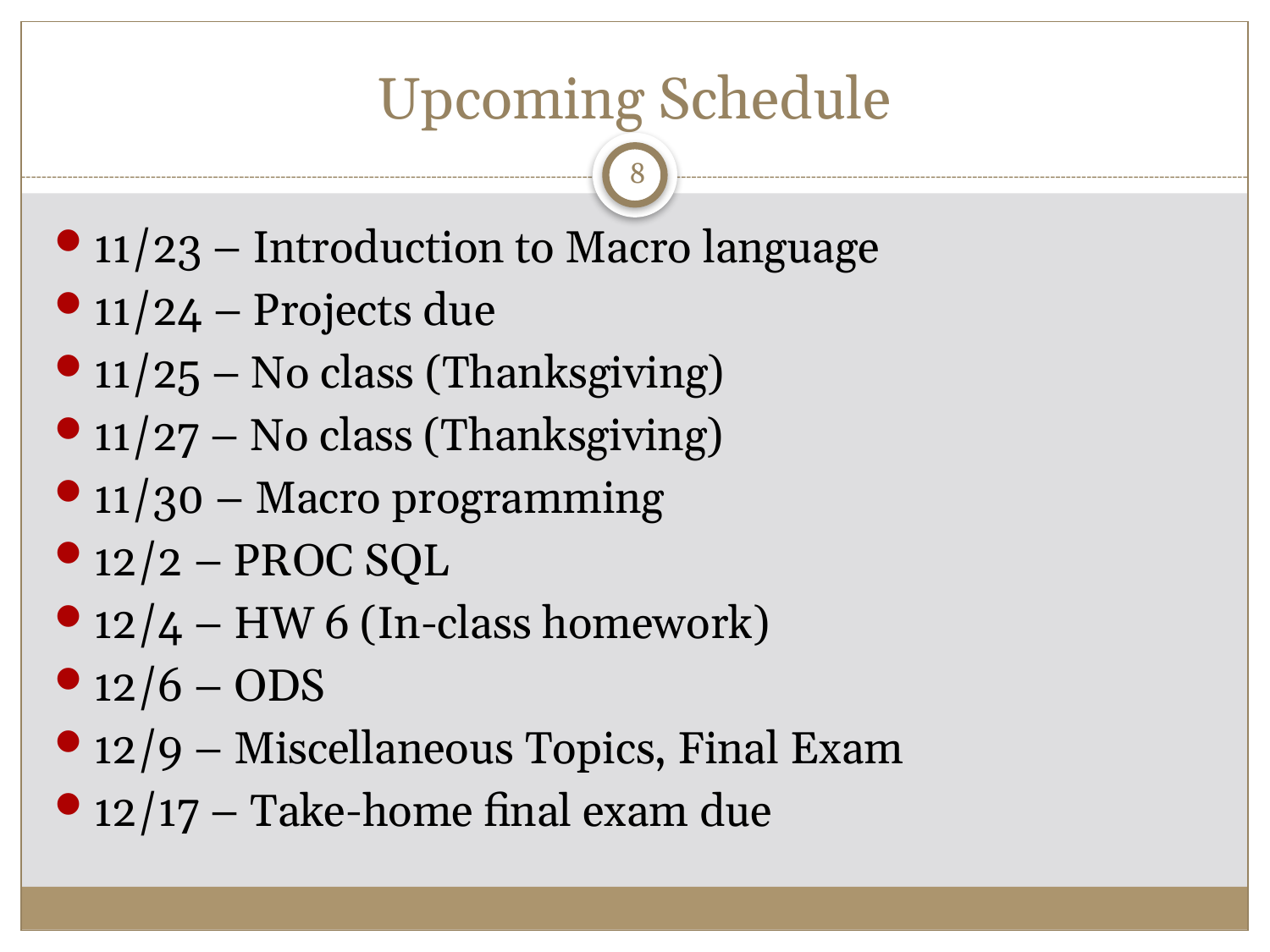

# Upcoming Schedule
8
11/23 – Introduction to Macro language
11/24 – Projects due
11/25 – No class (Thanksgiving)
11/27 – No class (Thanksgiving)
11/30 – Macro programming
12/2 – PROC SQL
12/4 – HW 6 (In-class homework)
12/6 – ODS
12/9 – Miscellaneous Topics, Final Exam
12/17 – Take-home final exam due